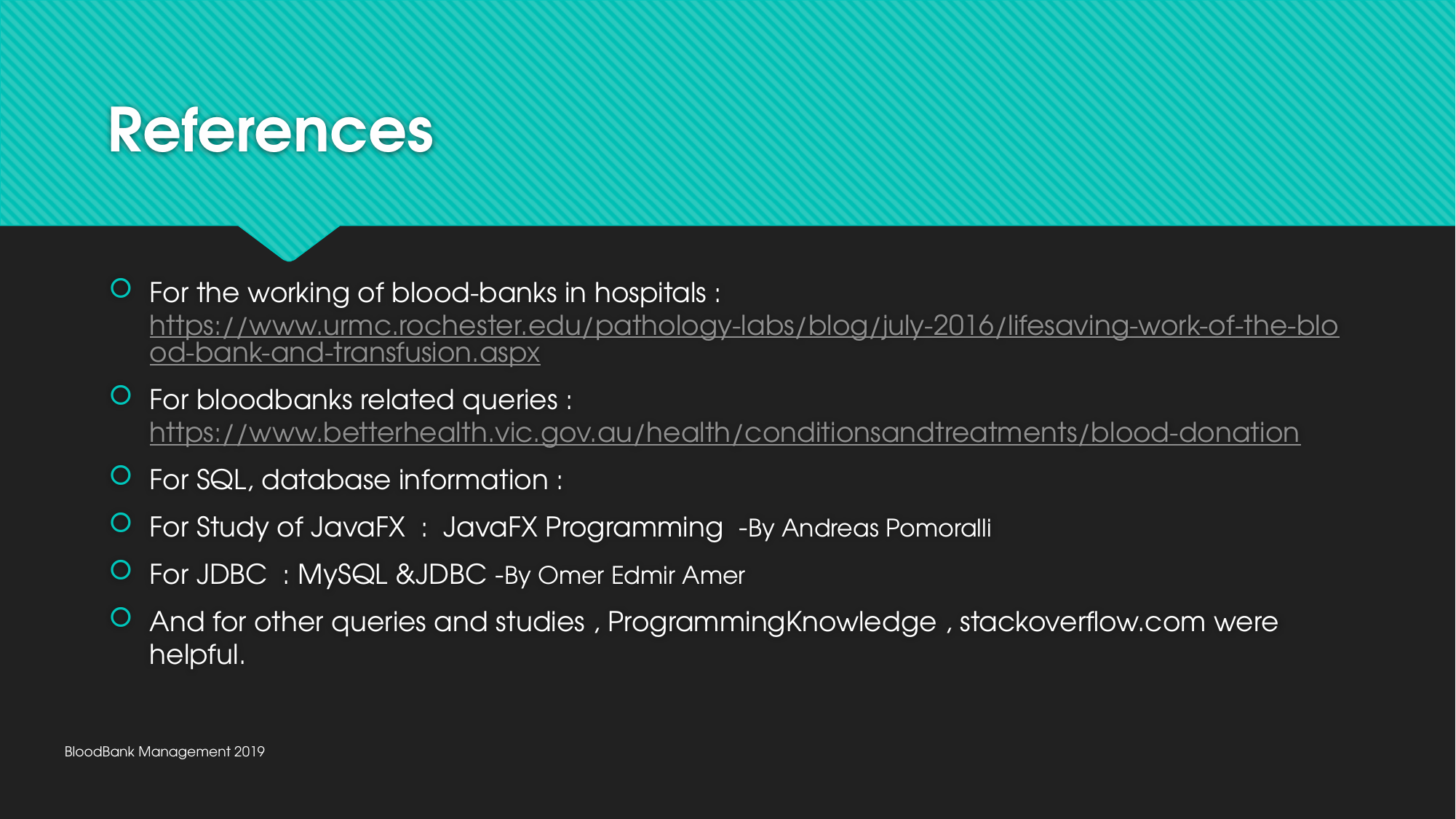

# References
For the working of blood-banks in hospitals :                    https://www.urmc.rochester.edu/pathology-labs/blog/july-2016/lifesaving-work-of-the-blood-bank-and-transfusion.aspx
For bloodbanks related queries : https://www.betterhealth.vic.gov.au/health/conditionsandtreatments/blood-donation
For SQL, database information :
For Study of JavaFX  :  JavaFX Programming  -By Andreas Pomoralli
For JDBC  : MySQL &JDBC -By Omer Edmir Amer
And for other queries and studies , ProgrammingKnowledge , stackoverflow.com were helpful.

BloodBank Management 2019